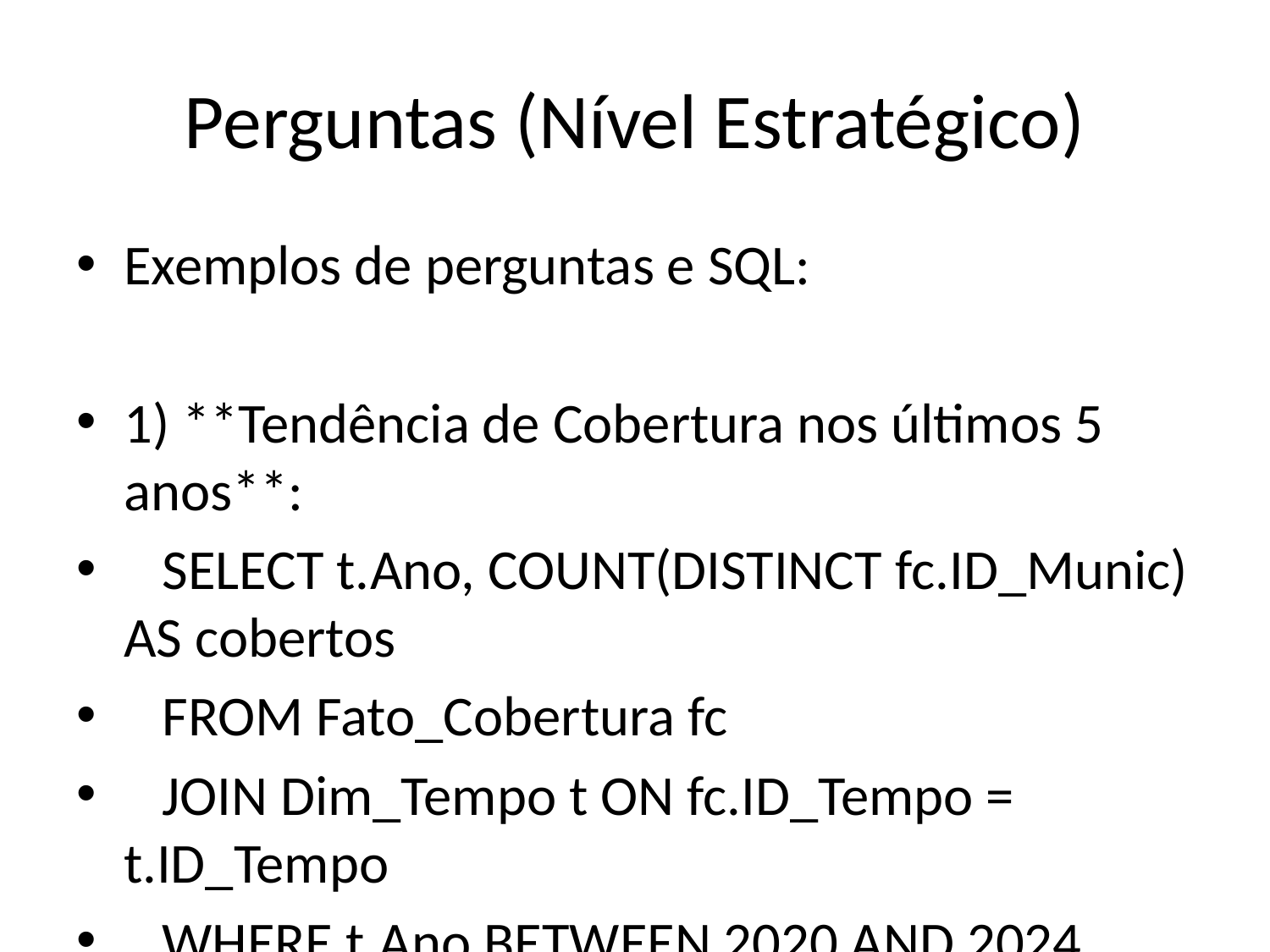

# Perguntas (Nível Estratégico)
Exemplos de perguntas e SQL:

1) **Tendência de Cobertura nos últimos 5 anos**:
   SELECT t.Ano, COUNT(DISTINCT fc.ID_Munic) AS cobertos
   FROM Fato_Cobertura fc
   JOIN Dim_Tempo t ON fc.ID_Tempo = t.ID_Tempo
   WHERE t.Ano BETWEEN 2020 AND 2024
         AND fc.Coberto = 1
   GROUP BY t.Ano;

2) **Projeções Futuras**:
   Aqui, o SQL pode ser combinado com
   modelos de previsão (Machine Learning)
   para estimar quando atingiremos certa meta.